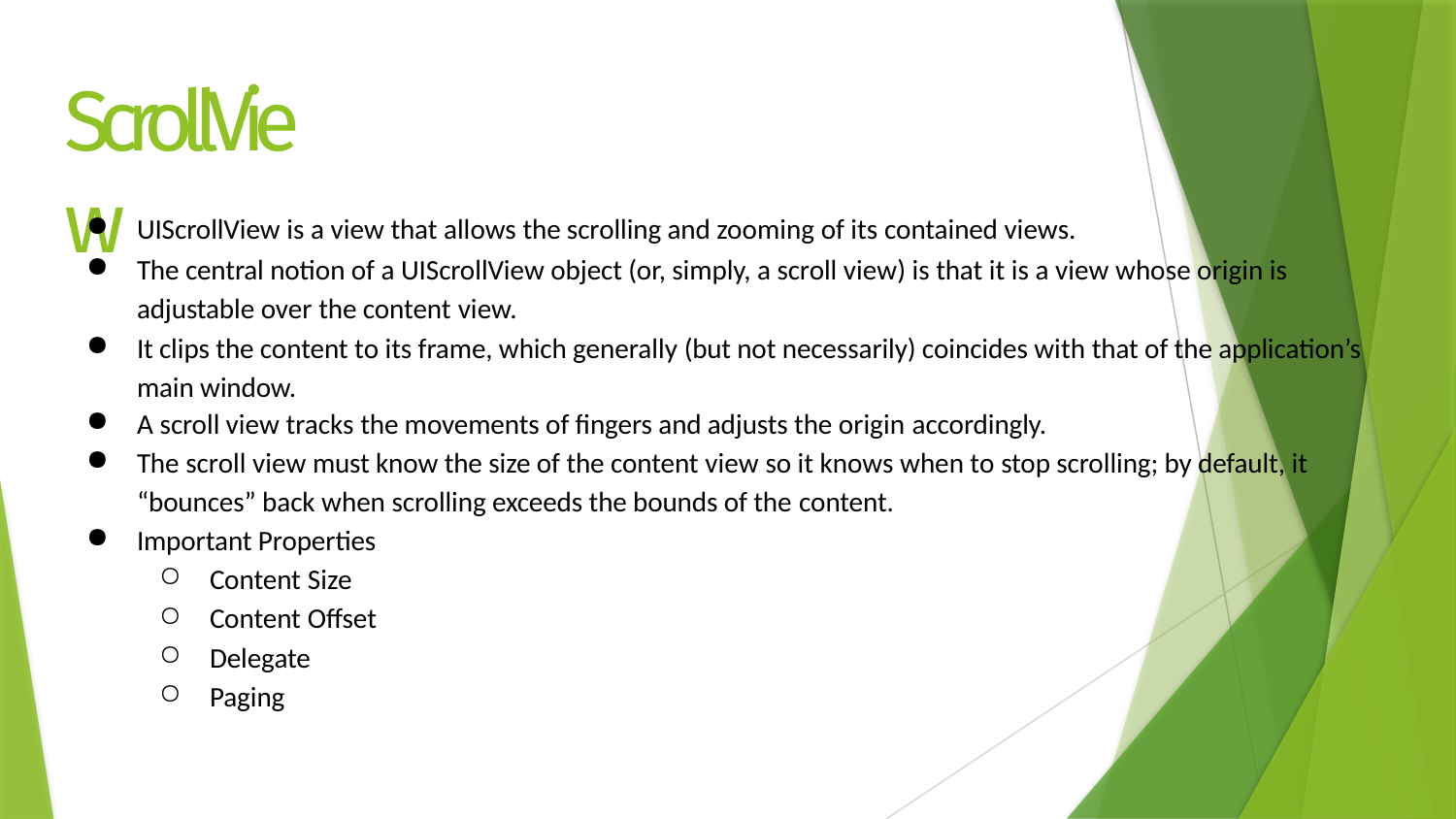

# ScrollView
UIScrollView is a view that allows the scrolling and zooming of its contained views.
The central notion of a UIScrollView object (or, simply, a scroll view) is that it is a view whose origin is  adjustable over the content view.
It clips the content to its frame, which generally (but not necessarily) coincides with that of the application’s  main window.
A scroll view tracks the movements of fingers and adjusts the origin accordingly.
The scroll view must know the size of the content view so it knows when to stop scrolling; by default, it  “bounces” back when scrolling exceeds the bounds of the content.
Important Properties
Content Size
Content Offset
Delegate
Paging